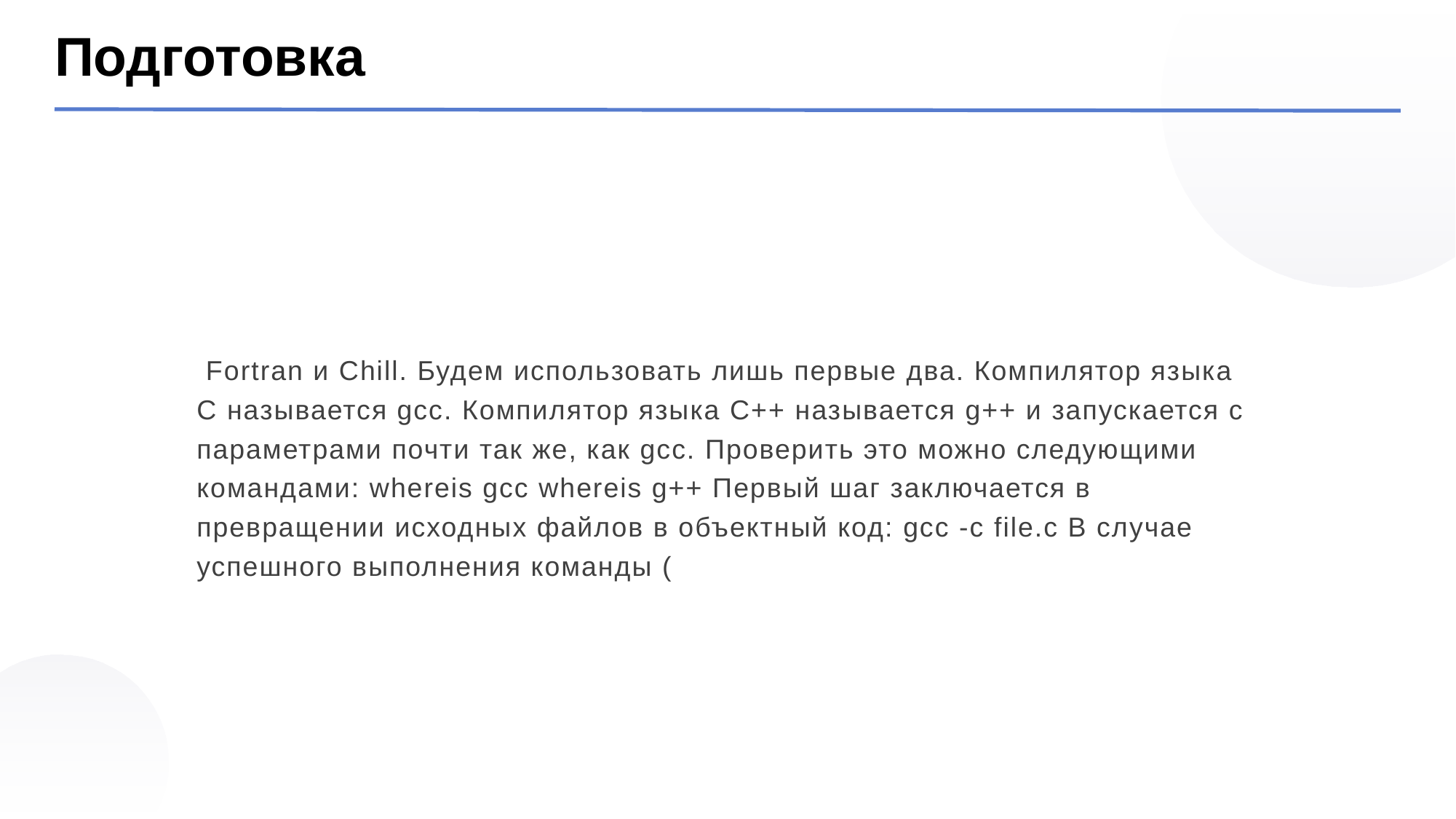

Подготовка
 Fortran и Chill. Будем использовать лишь первые два. Компилятор языка С называется gcc. Компилятор языка С++ называется g++ и запускается с параметрами почти так же, как gcc. Проверить это можно следующими командами: whereis gcc whereis g++ Первый шаг заключается в превращении исходных файлов в объектный код: gcc -c file.с В случае успешного выполнения команды (